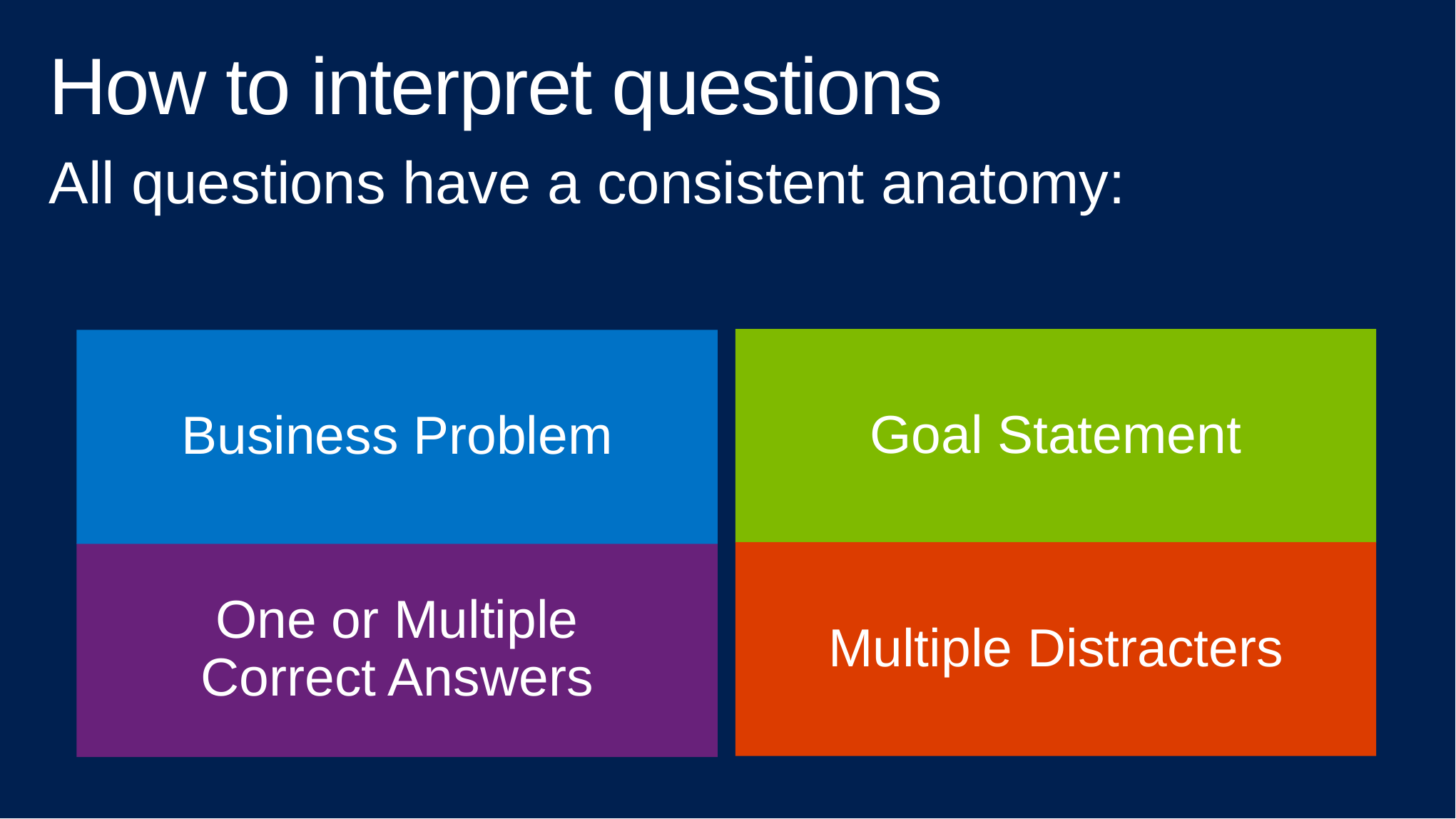

# How to interpret questions
All questions have a consistent anatomy:
Goal Statement
Business Problem
Multiple Distracters
One or Multiple Correct Answers